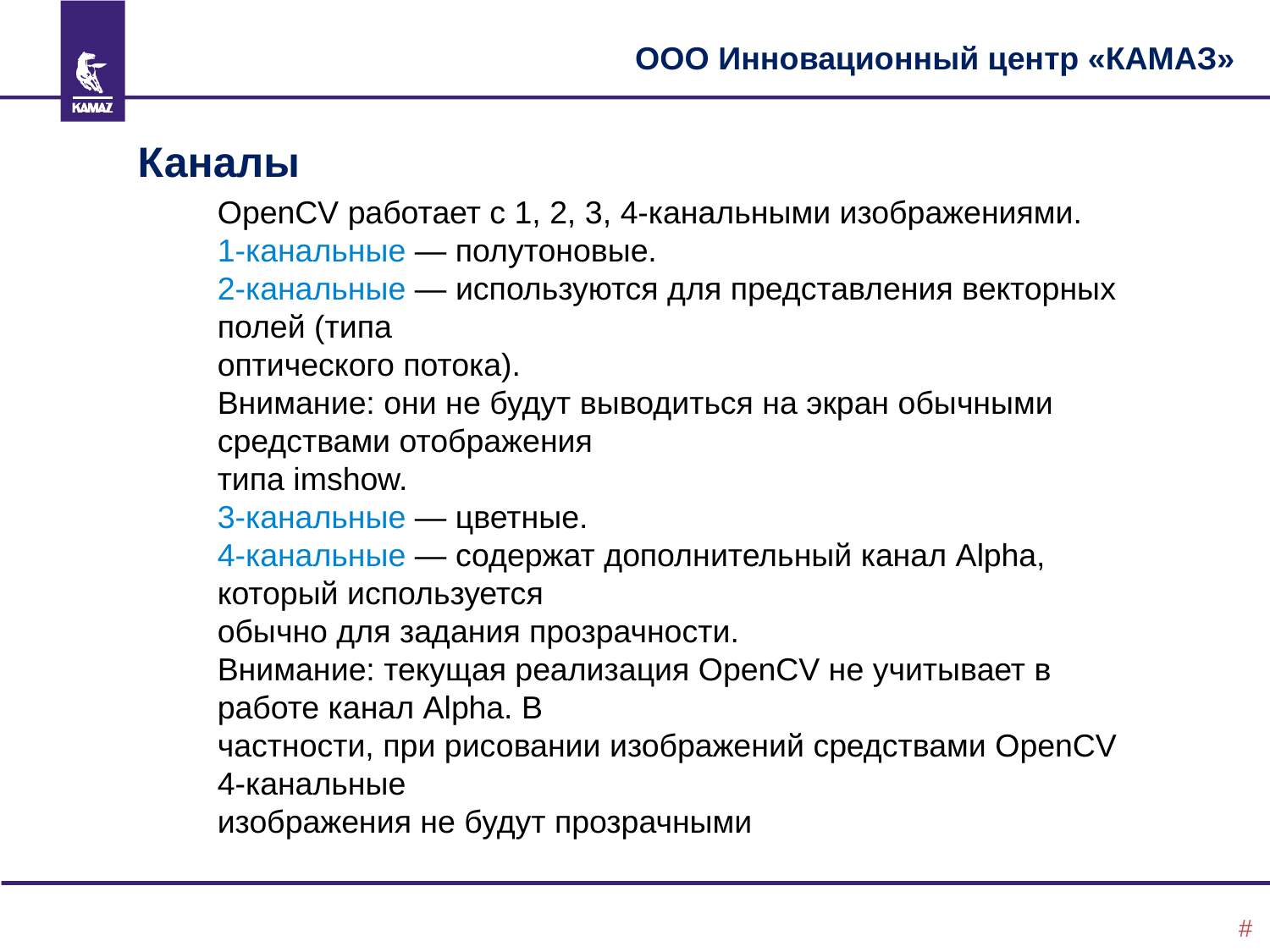

ООО Инновационный центр «КАМАЗ»
Каналы
OpenCV работает с 1, 2, 3, 4-канальными изображениями.
1-канальные — полутоновые.
2-канальные — используются для представления векторных полей (типа
оптического потока).
Внимание: они не будут выводиться на экран обычными средствами отображения
типа imshow.
3-канальные — цветные.
4-канальные — содержат дополнительный канал Alpha, который используется
обычно для задания прозрачности.
Внимание: текущая реализация OpenCV не учитывает в работе канал Alpha. В
частности, при рисовании изображений средствами OpenCV 4-канальные
изображения не будут прозрачными
#